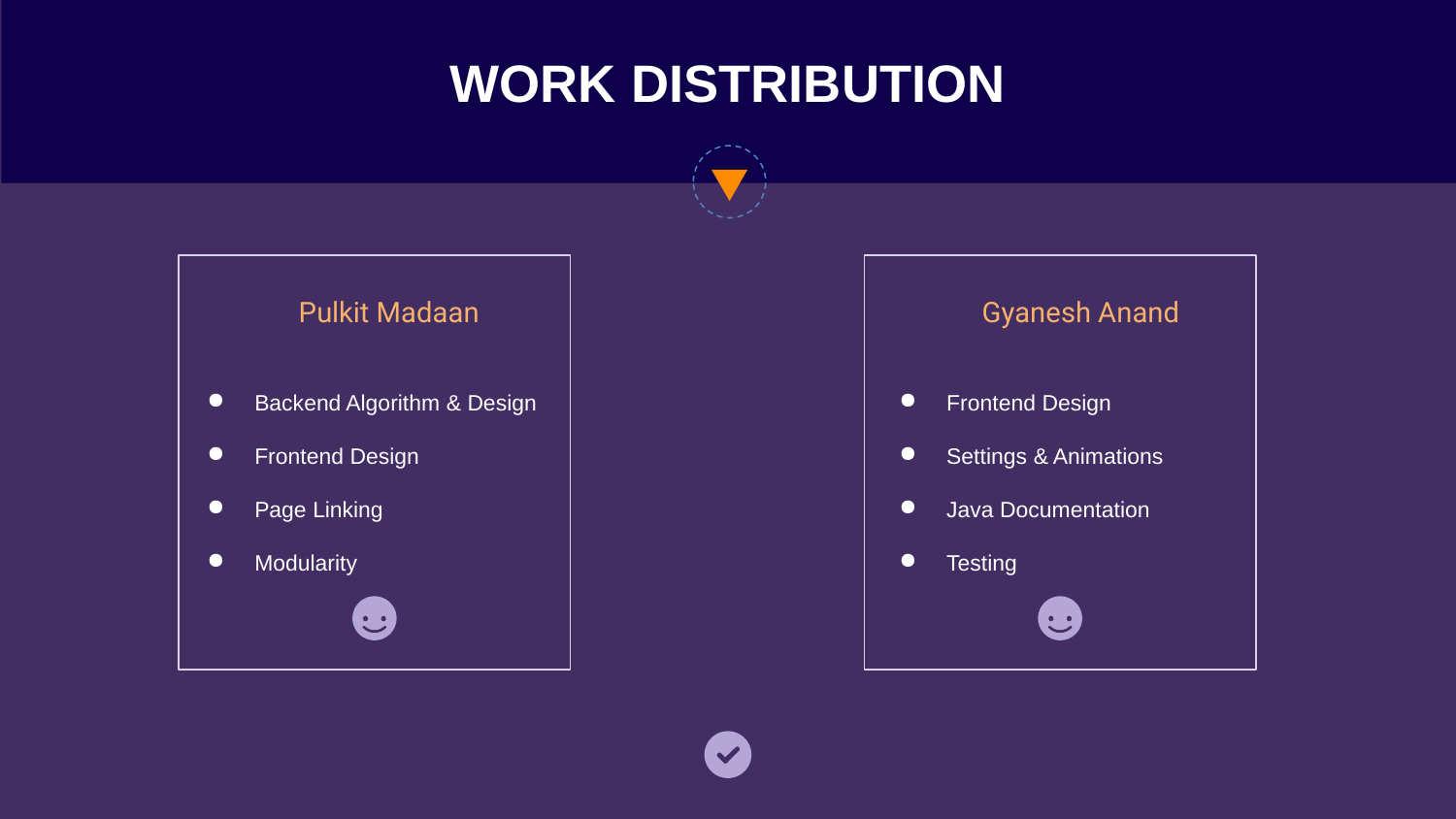

WORK DISTRIBUTION

Pulkit Madaan

Backend Algorithm & Design
Frontend Design
Page Linking
Modularity

Gyanesh Anand

Frontend Design
Settings & Animations
Java Documentation
Testing